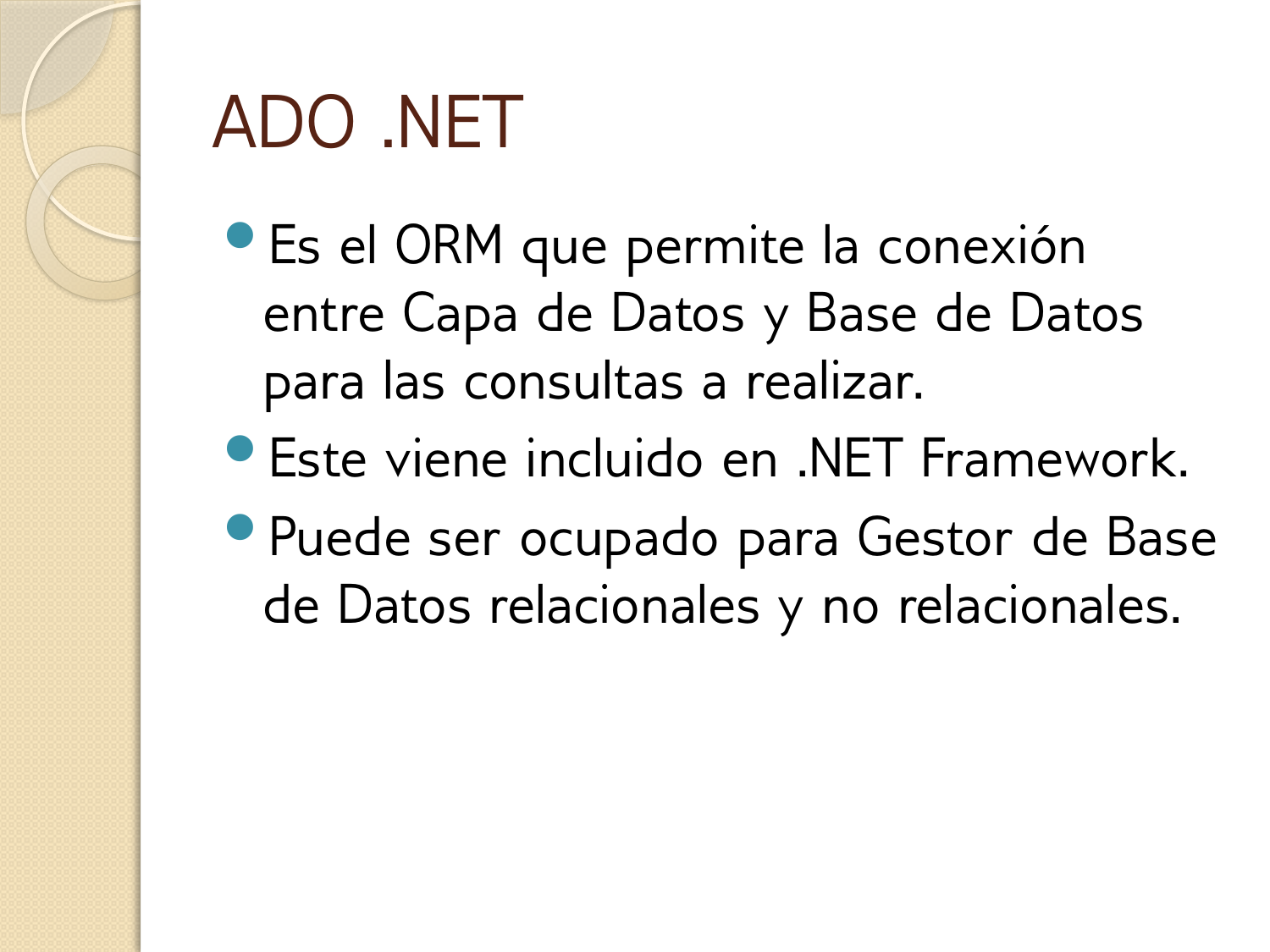

# ADO .NET
Es el ORM que permite la conexión entre Capa de Datos y Base de Datos para las consultas a realizar.
Este viene incluido en .NET Framework.
Puede ser ocupado para Gestor de Base de Datos relacionales y no relacionales.